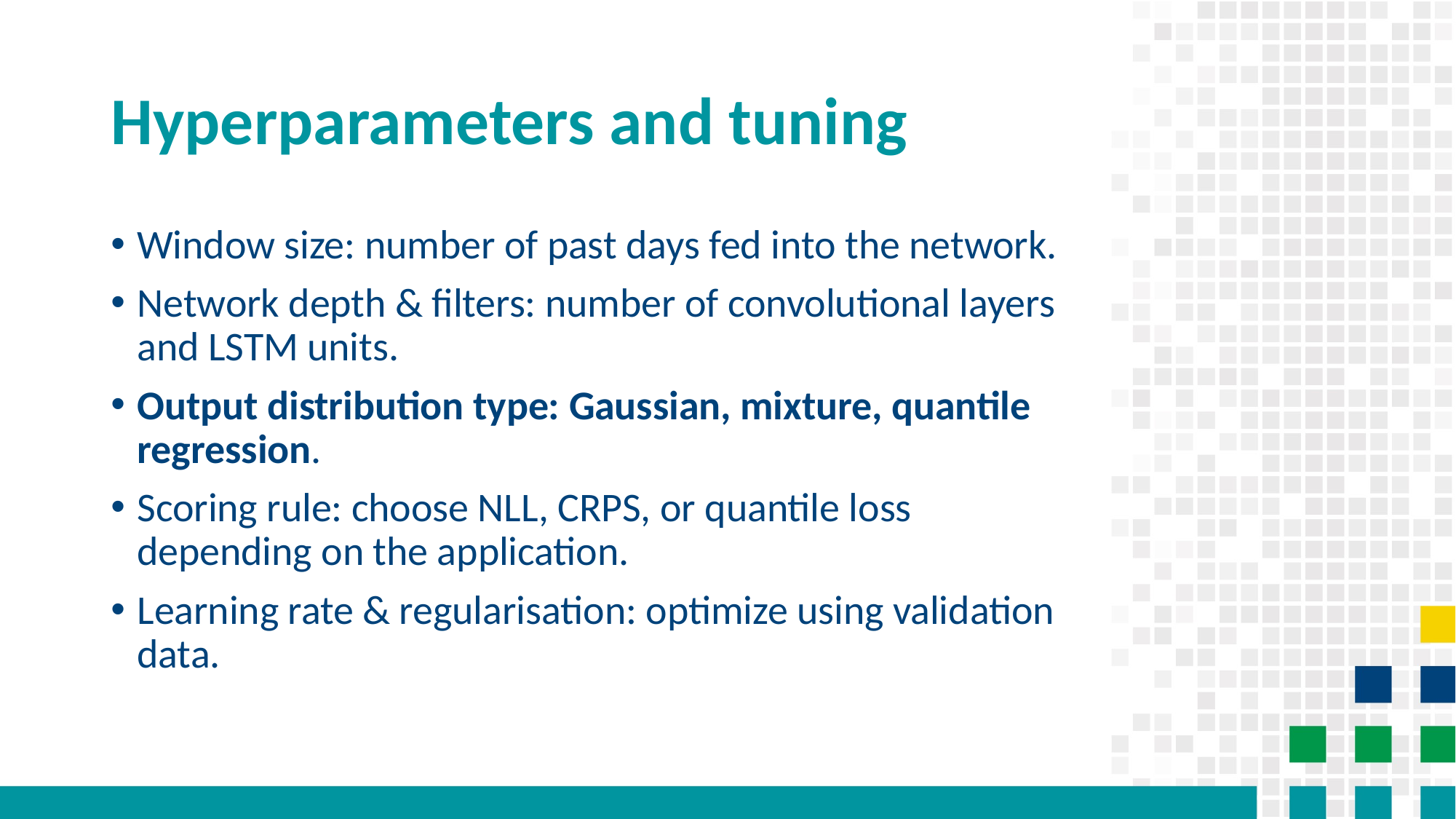

# Hyperparameters and tuning
Window size: number of past days fed into the network.
Network depth & filters: number of convolutional layers and LSTM units.
Output distribution type: Gaussian, mixture, quantile regression.
Scoring rule: choose NLL, CRPS, or quantile loss depending on the application.
Learning rate & regularisation: optimize using validation data.